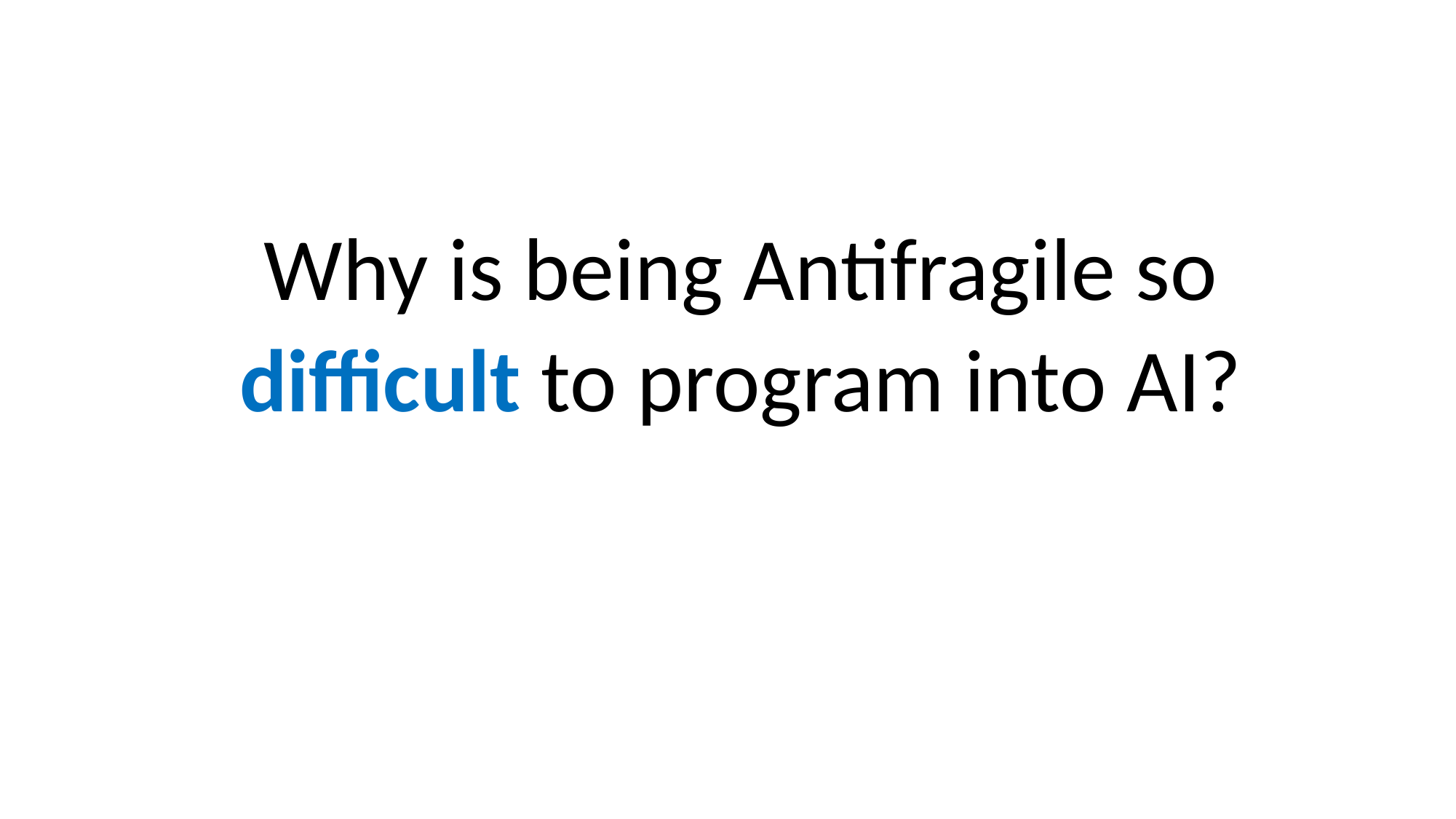

#
Why is being Antifragile so
difficult to program into AI?